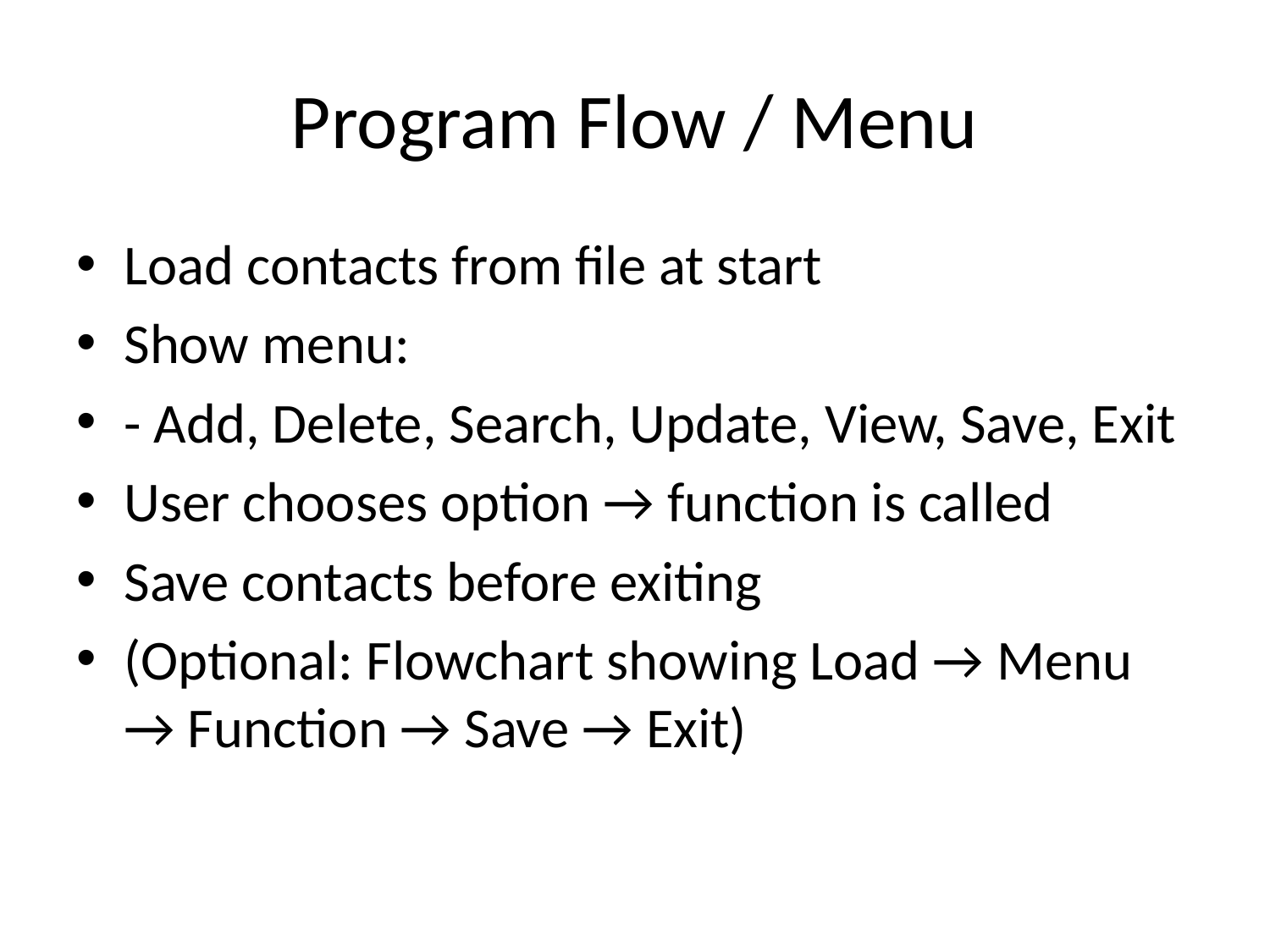

# Program Flow / Menu
Load contacts from file at start
Show menu:
- Add, Delete, Search, Update, View, Save, Exit
User chooses option → function is called
Save contacts before exiting
(Optional: Flowchart showing Load → Menu → Function → Save → Exit)